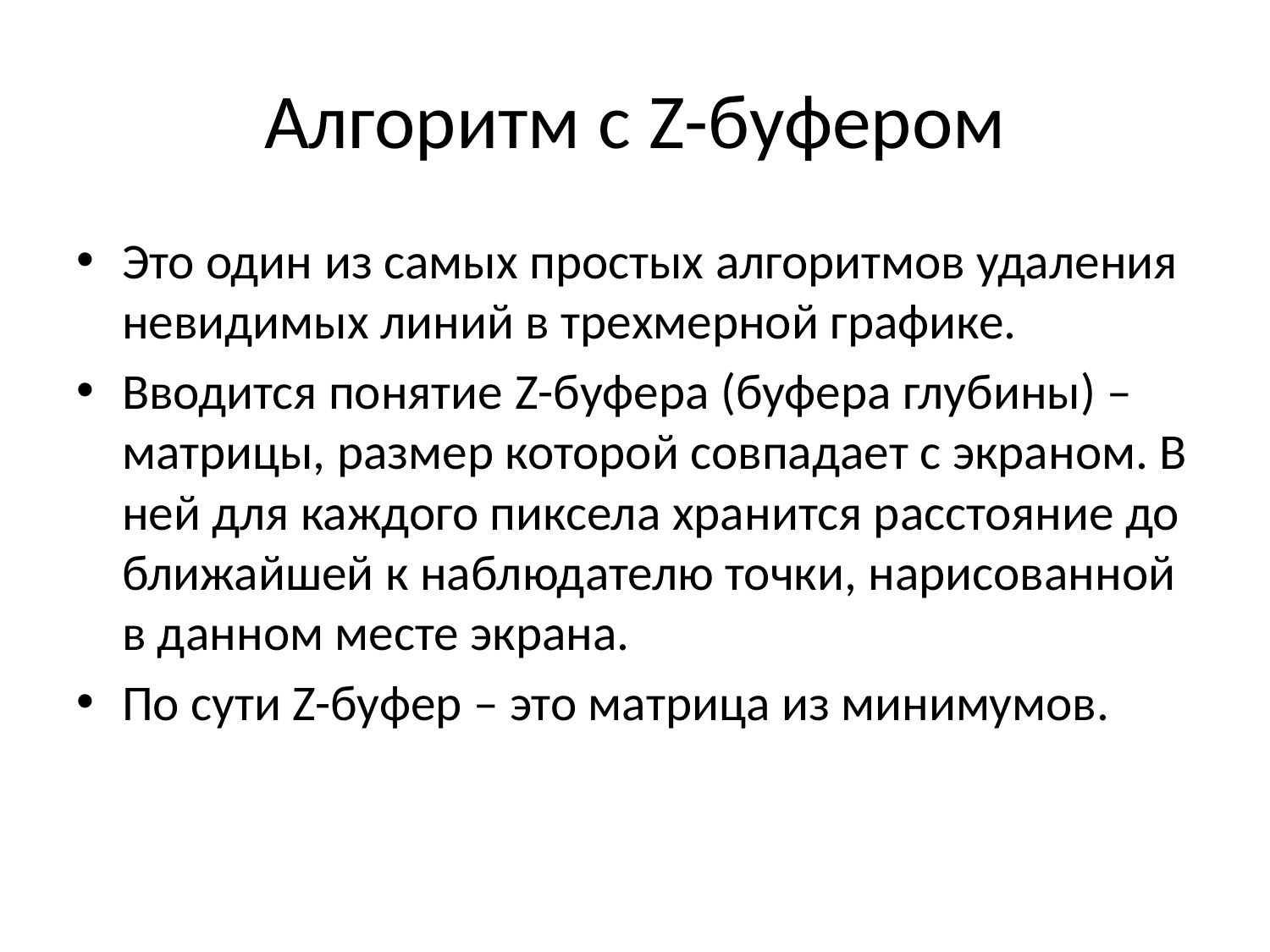

# Алгоритм с Z-буфером
Это один из самых простых алгоритмов удаления невидимых линий в трехмерной графике.
Вводится понятие Z-буфера (буфера глубины) – матрицы, размер которой совпадает с экраном. В ней для каждого пиксела хранится расстояние до ближайшей к наблюдателю точки, нарисованной в данном месте экрана.
По сути Z-буфер – это матрица из минимумов.